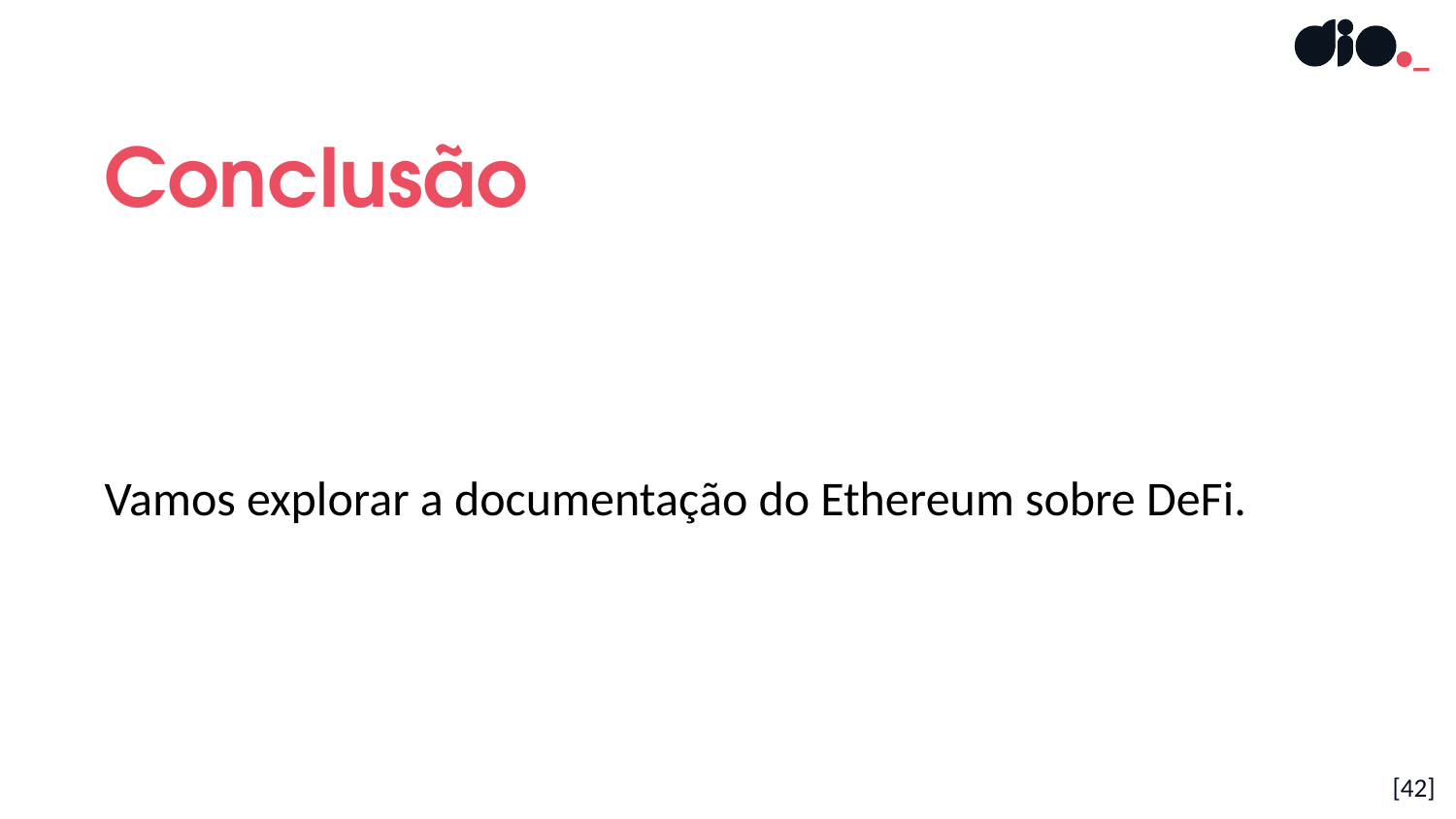

Conclusão
Vamos explorar a documentação do Ethereum sobre DeFi.
[42]